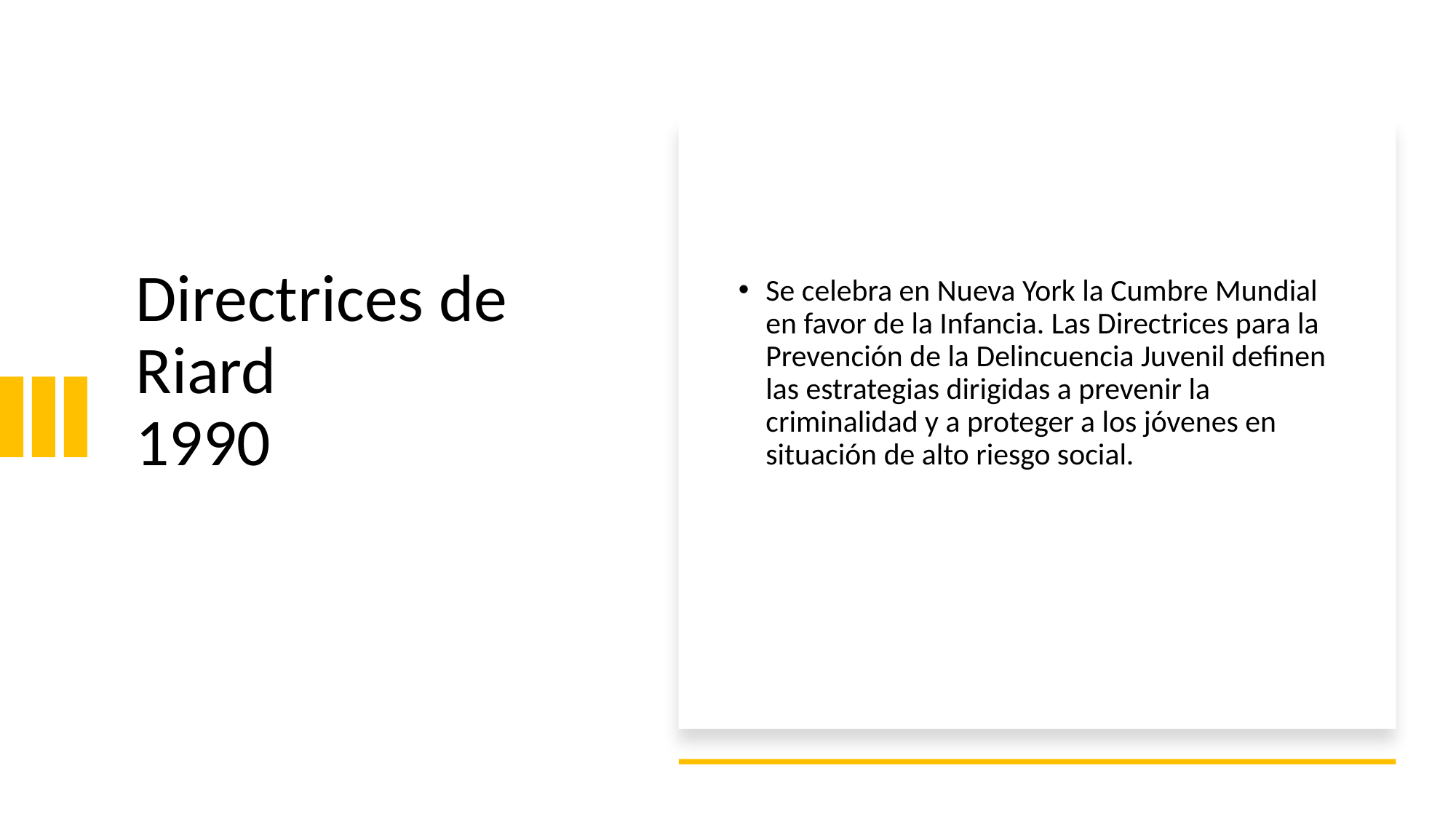

# Directrices de Riard 1990
Se celebra en Nueva York la Cumbre Mundial en favor de la Infancia. Las Directrices para la Prevención de la Delincuencia Juvenil definen las estrategias dirigidas a prevenir la criminalidad y a proteger a los jóvenes en situación de alto riesgo social.